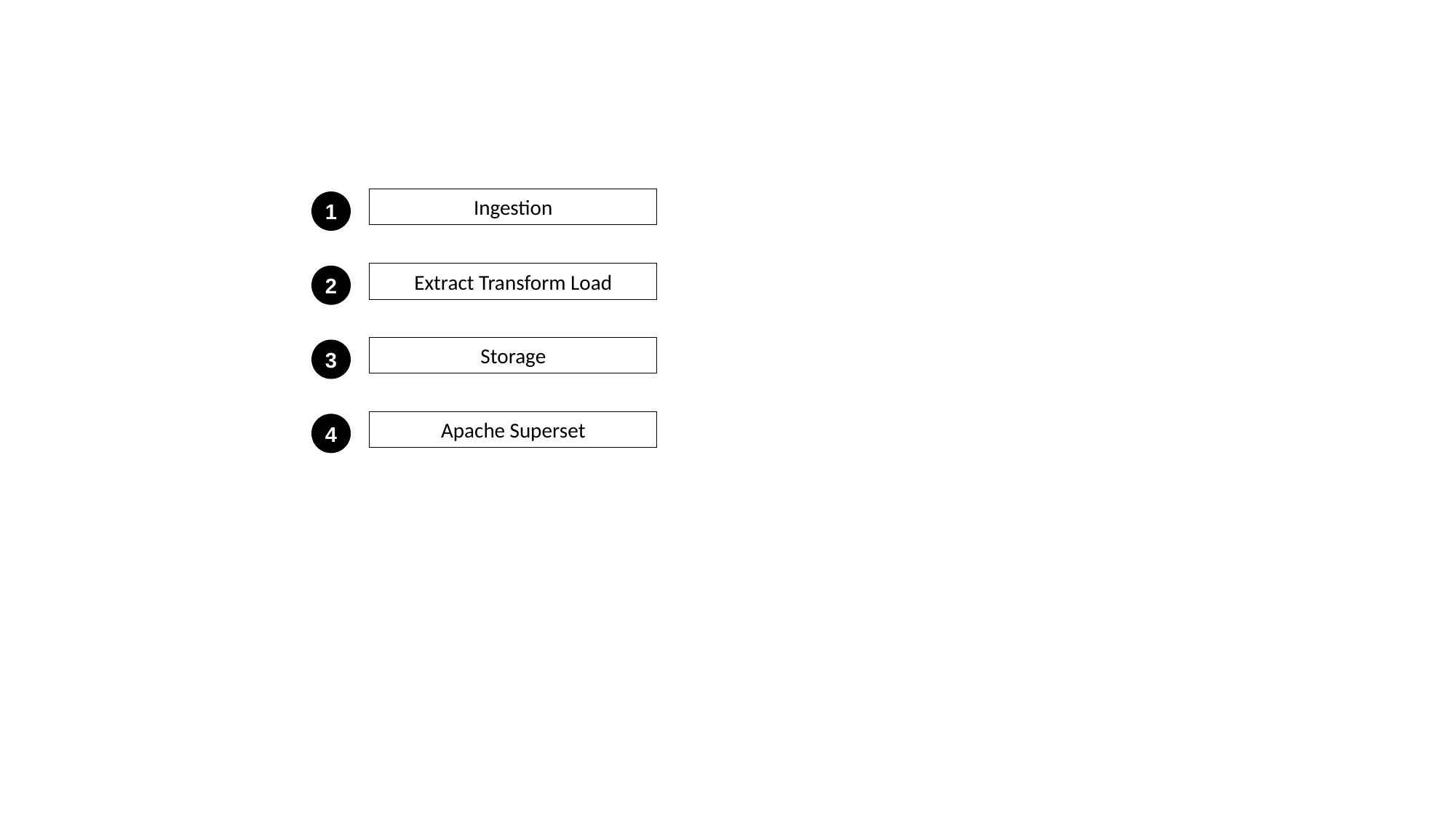

Ingestion
1
Extract Transform Load
2
Storage
3
Apache Superset
4